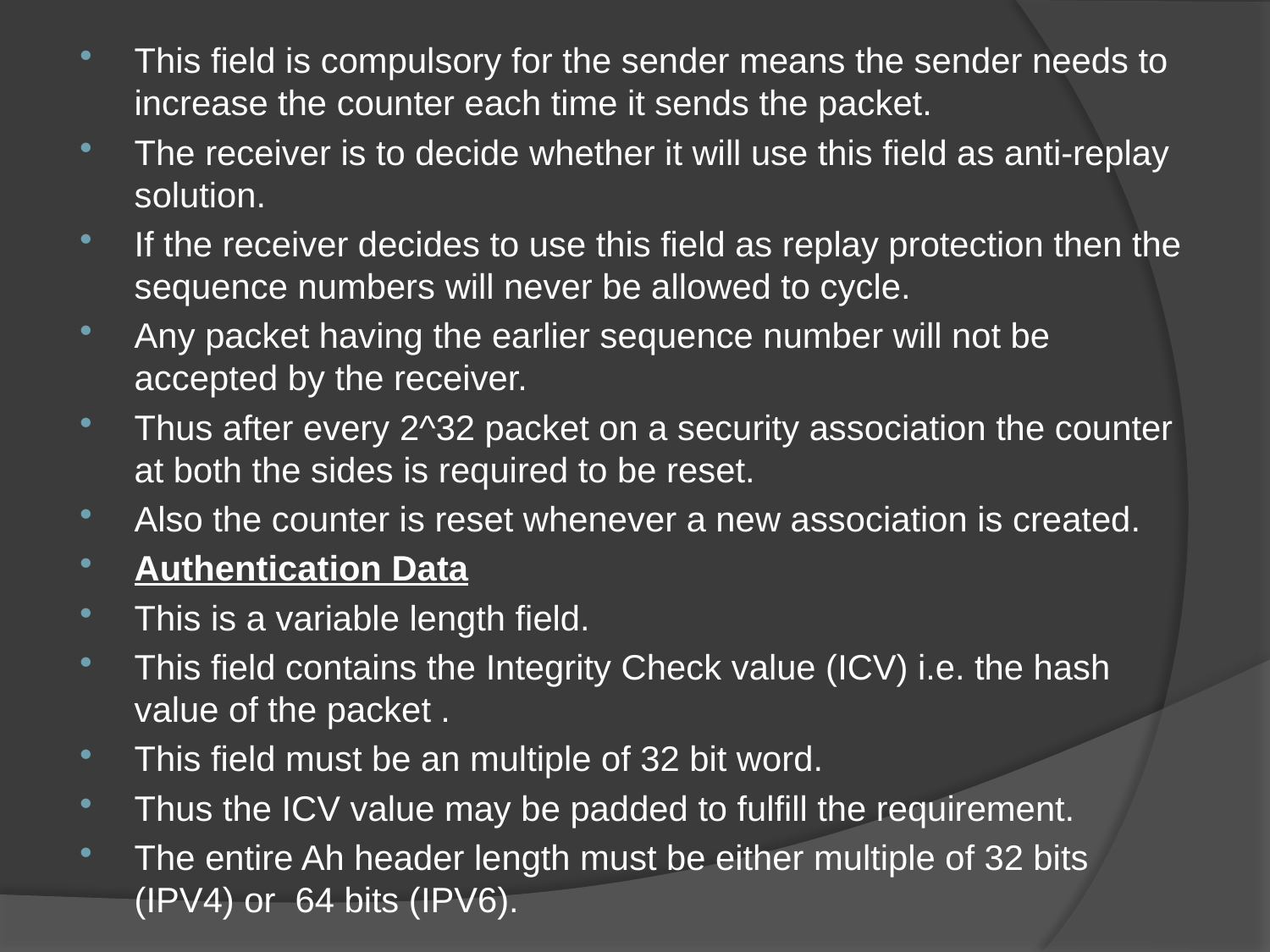

This field is compulsory for the sender means the sender needs to increase the counter each time it sends the packet.
The receiver is to decide whether it will use this field as anti-replay solution.
If the receiver decides to use this field as replay protection then the sequence numbers will never be allowed to cycle.
Any packet having the earlier sequence number will not be accepted by the receiver.
Thus after every 2^32 packet on a security association the counter at both the sides is required to be reset.
Also the counter is reset whenever a new association is created.
Authentication Data
This is a variable length field.
This field contains the Integrity Check value (ICV) i.e. the hash value of the packet .
This field must be an multiple of 32 bit word.
Thus the ICV value may be padded to fulfill the requirement.
The entire Ah header length must be either multiple of 32 bits (IPV4) or  64 bits (IPV6).